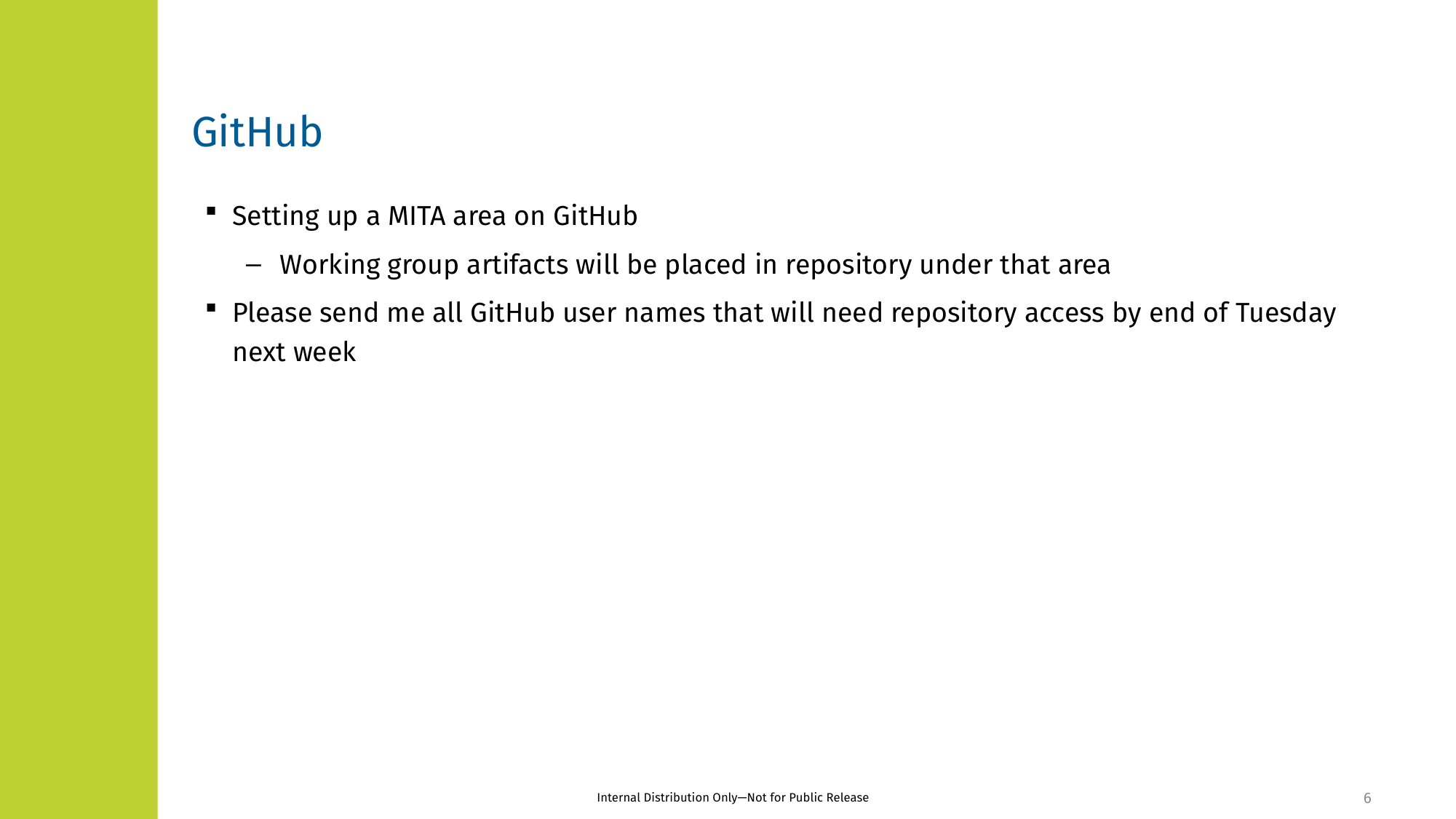

# GitHub
Setting up a MITA area on GitHub
Working group artifacts will be placed in repository under that area
Please send me all GitHub user names that will need repository access by end of Tuesday next week
6